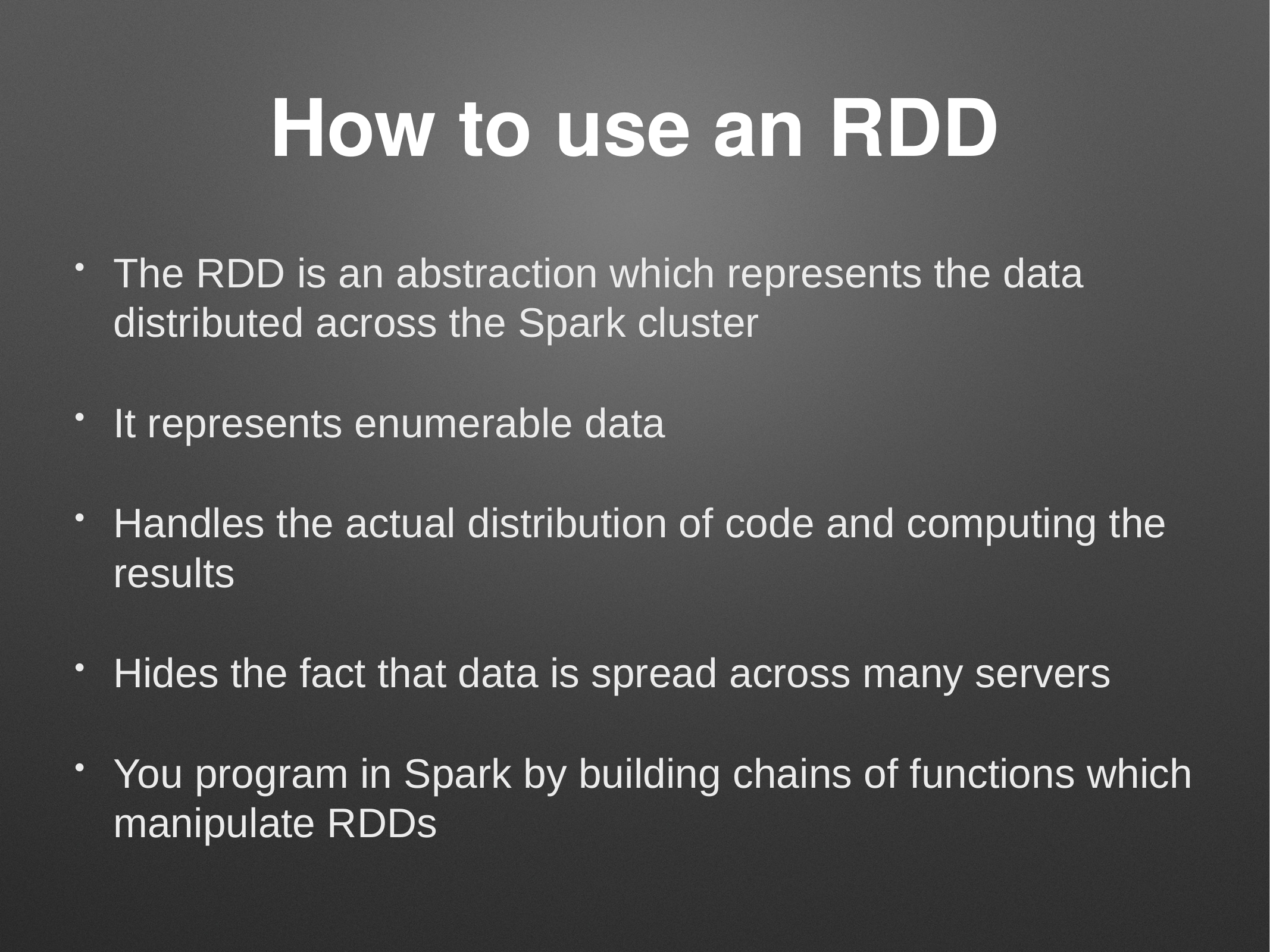

# How to use an RDD
The RDD is an abstraction which represents the data distributed across the Spark cluster
It represents enumerable data
Handles the actual distribution of code and computing the results
Hides the fact that data is spread across many servers
You program in Spark by building chains of functions which manipulate RDDs